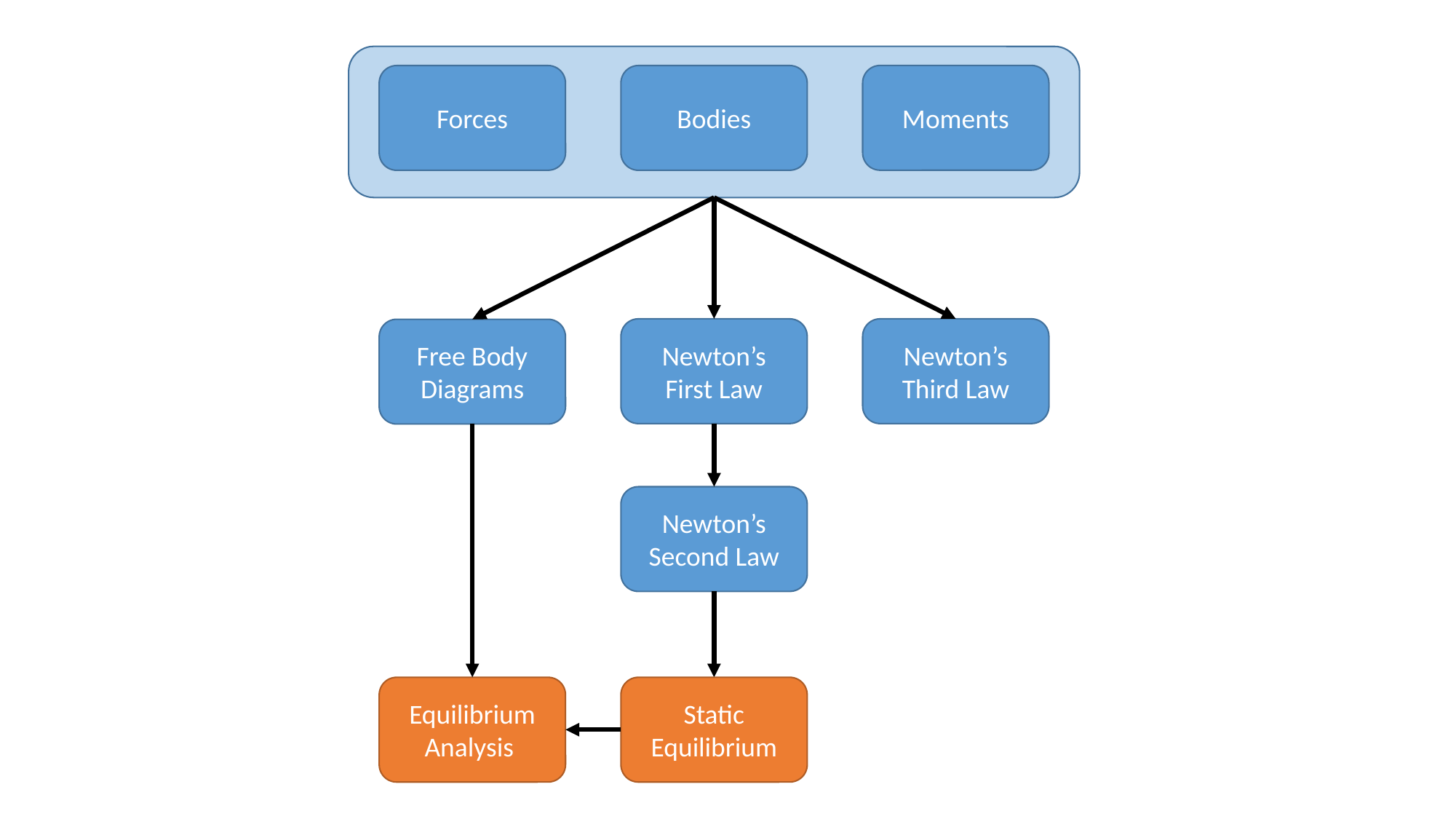

Moments
Forces
Bodies
Newton’s First Law
Newton’s Third Law
Free Body Diagrams
Newton’s Second Law
Equilibrium Analysis
Static Equilibrium